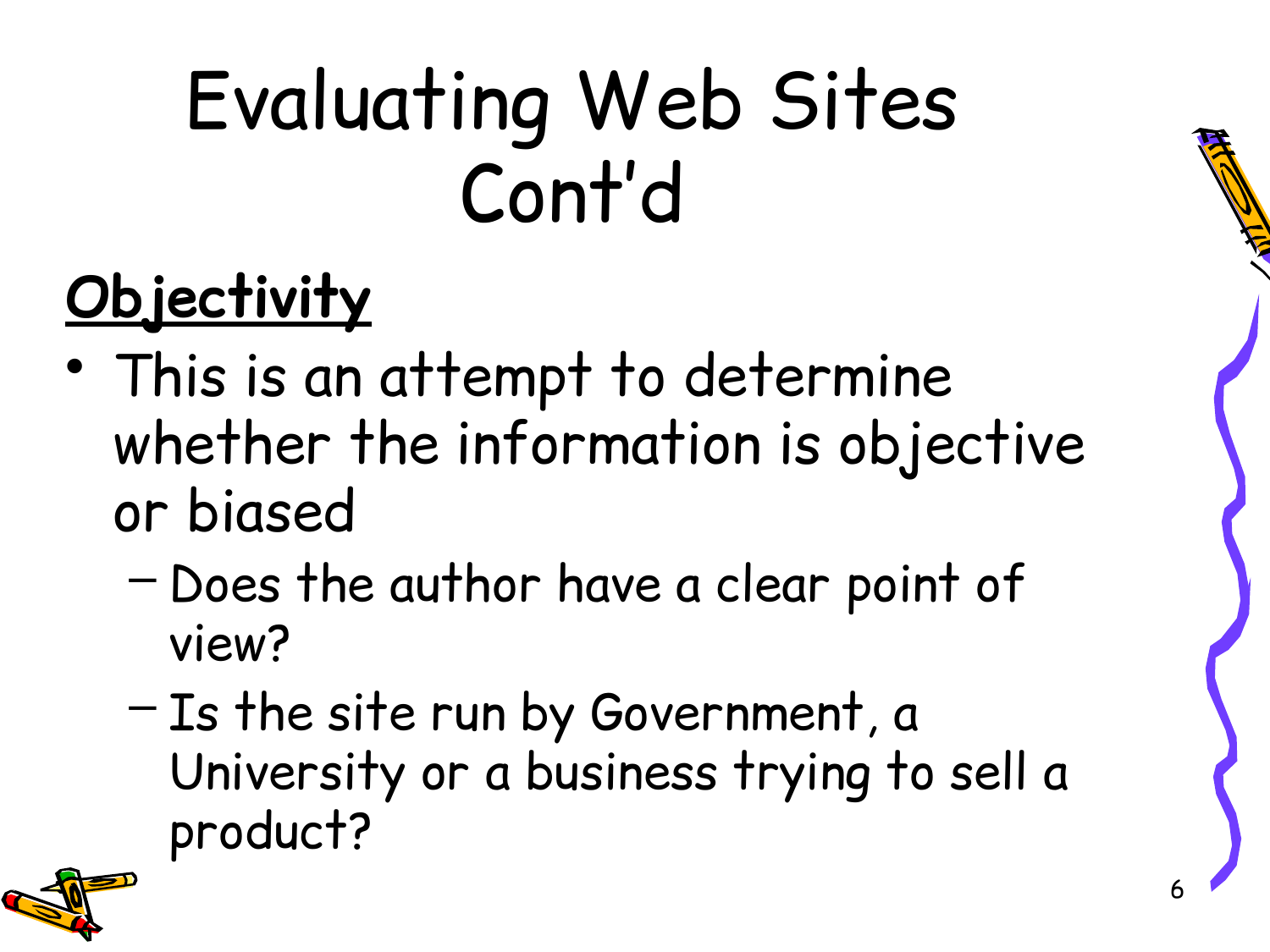

# Evaluating Web Sites Cont’d
Objectivity
This is an attempt to determine whether the information is objective or biased
Does the author have a clear point of view?
Is the site run by Government, a University or a business trying to sell a product?

6